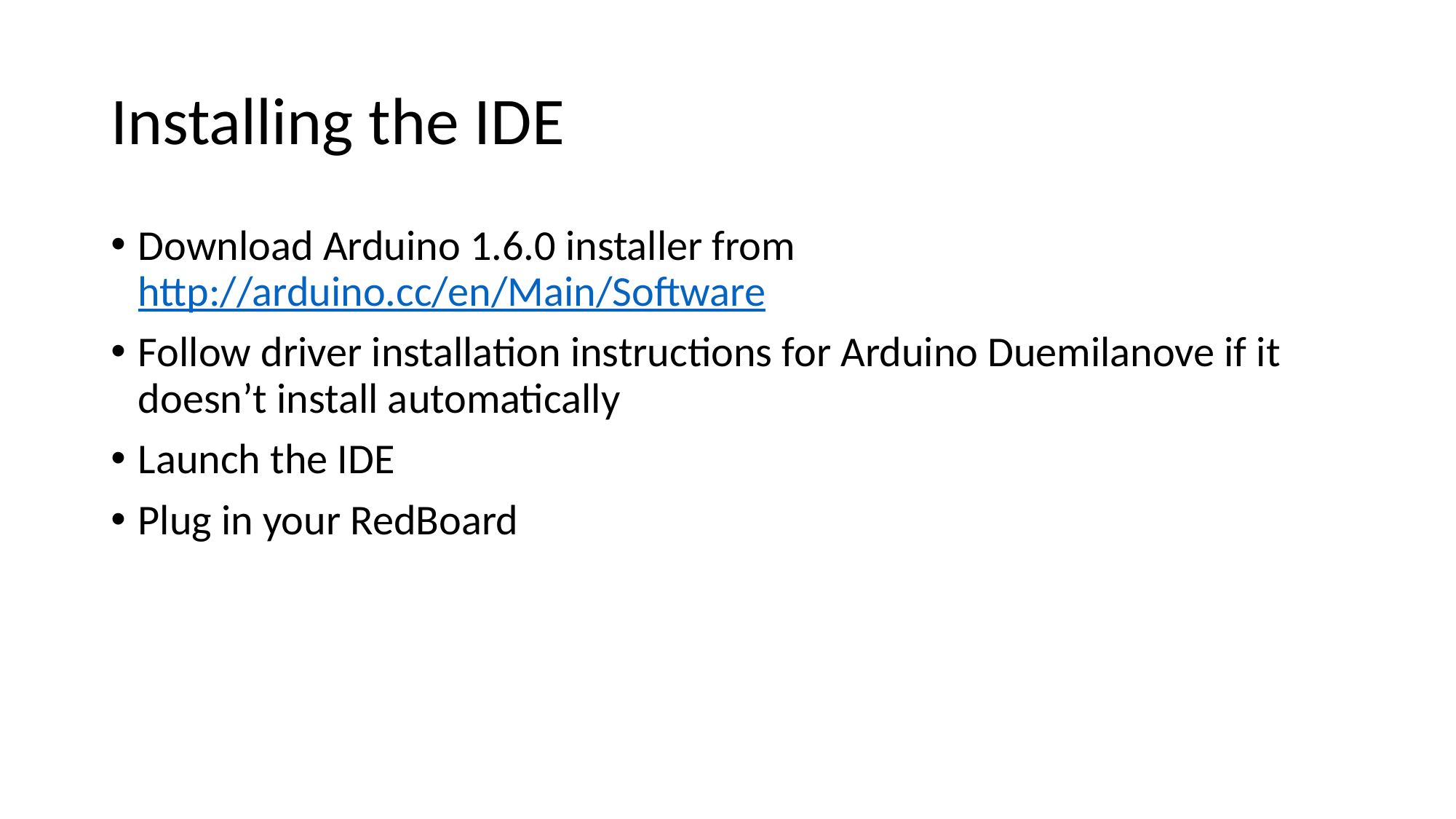

# Installing the IDE
Download Arduino 1.6.0 installer from http://arduino.cc/en/Main/Software
Follow driver installation instructions for Arduino Duemilanove if it doesn’t install automatically
Launch the IDE
Plug in your RedBoard